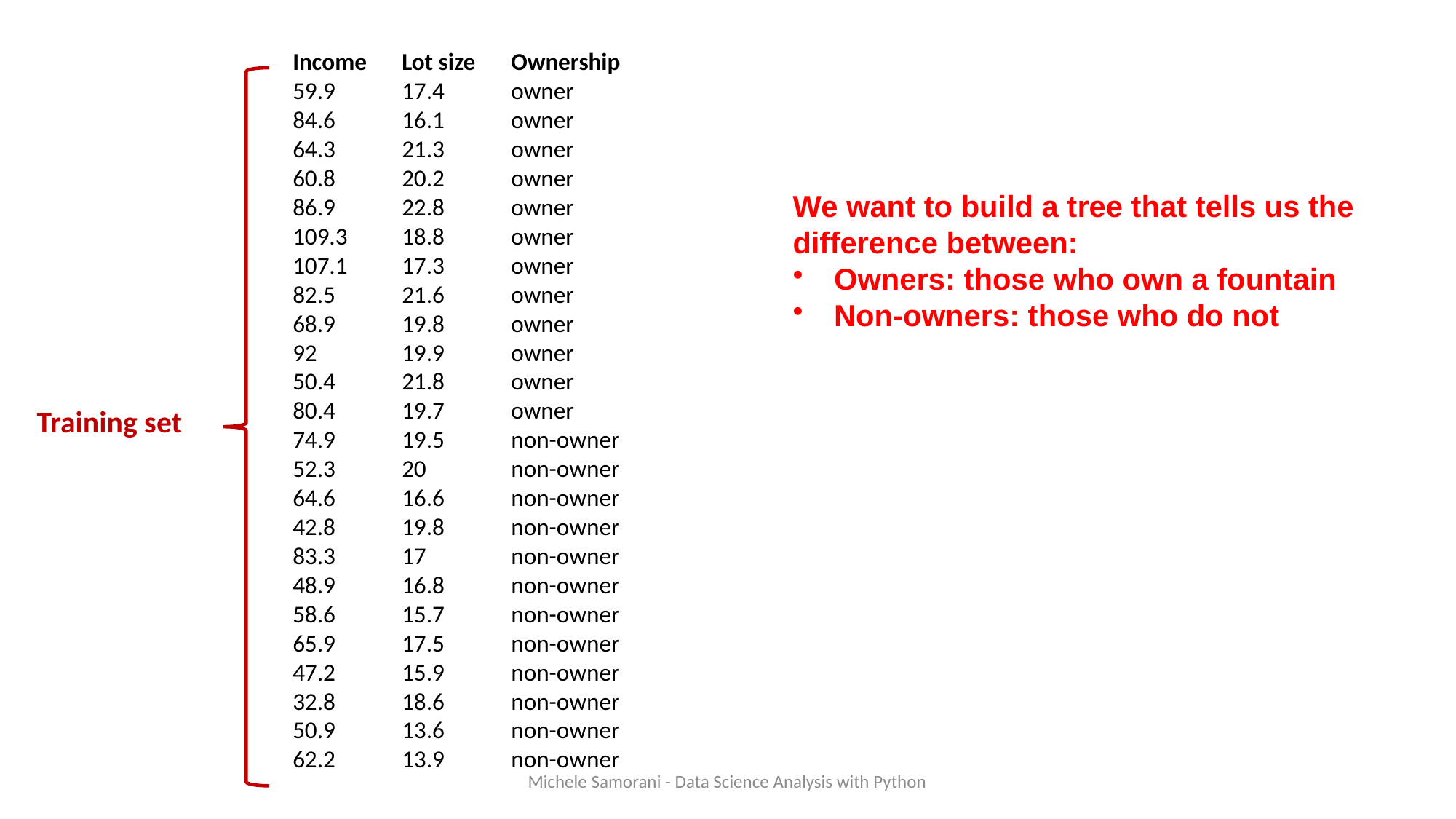

Income	Lot size	Ownership
59.9	17.4	owner
84.6	16.1	owner
64.3	21.3	owner
60.8	20.2	owner
86.9	22.8	owner
109.3	18.8	owner
107.1	17.3	owner
82.5	21.6	owner
68.9	19.8	owner
92	19.9	owner
50.4	21.8	owner
80.4	19.7	owner
74.9	19.5	non-owner
52.3	20	non-owner
64.6	16.6	non-owner
42.8	19.8	non-owner
83.3	17	non-owner
48.9	16.8	non-owner
58.6	15.7	non-owner
65.9	17.5	non-owner
47.2	15.9	non-owner
32.8	18.6	non-owner
50.9	13.6	non-owner
62.2	13.9	non-owner

We want to build a tree that tells us the difference between:
Owners: those who own a fountain
Non-owners: those who do not
Training set
Michele Samorani - Data Science Analysis with Python